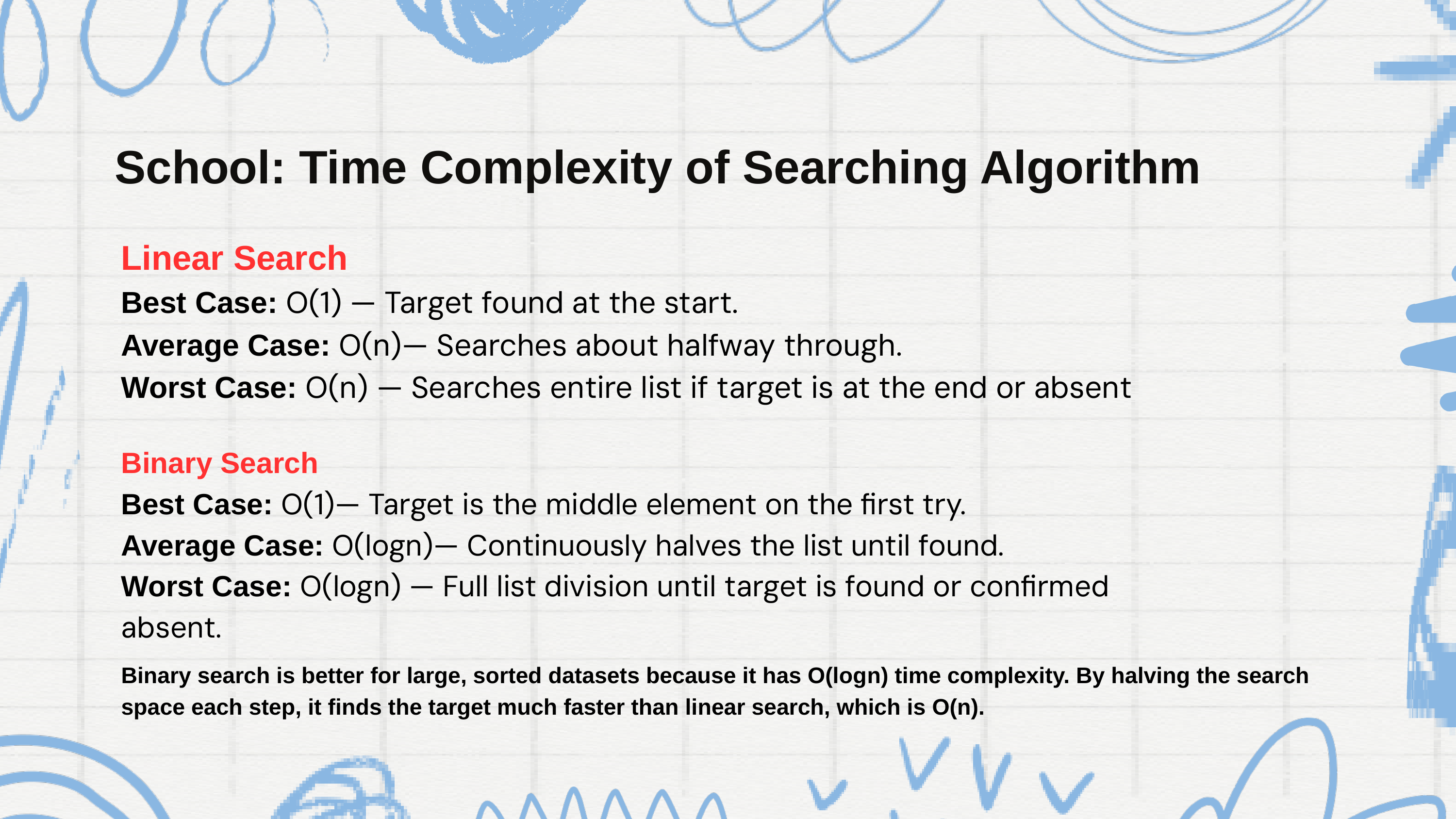

School: Time Complexity of Searching Algorithm

Linear Search
Best Case: O(1) — Target found at the start.
Average Case: O(n)— Searches about halfway through.
Worst Case: O(n) — Searches entire list if target is at the end or absent

Binary Search
Best Case: O(1)— Target is the middle element on the first try.
Average Case: O(log⁡n)— Continuously halves the list until found.
Worst Case: O(log⁡n) — Full list division until target is found or confirmed absent.

Binary search is better for large, sorted datasets because it has O(log⁡n) time complexity. By halving the search space each step, it finds the target much faster than linear search, which is O(n).